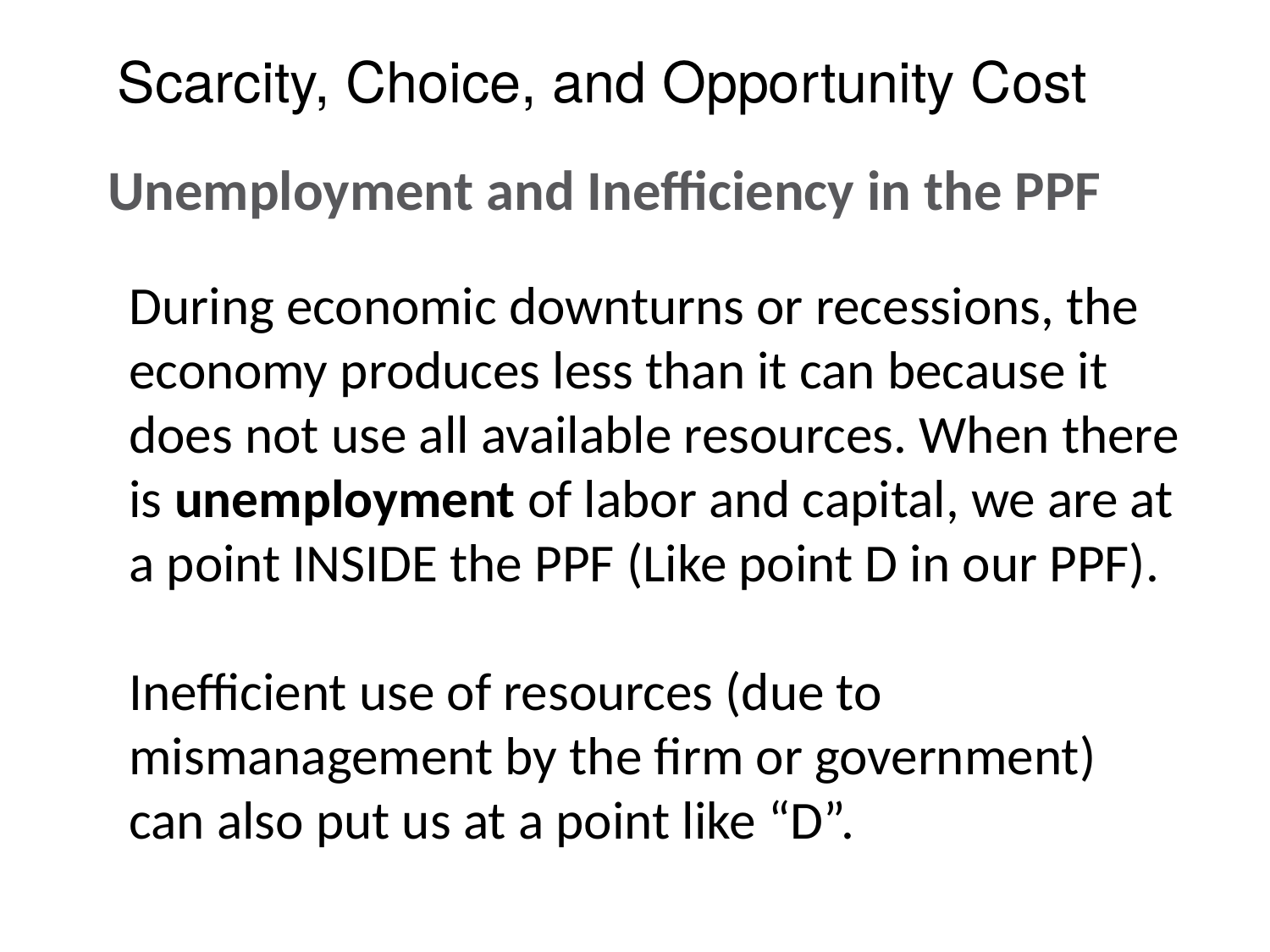

Scarcity, Choice, and Opportunity Cost
Unemployment and Inefficiency in the PPF
During economic downturns or recessions, the economy produces less than it can because it does not use all available resources. When there is unemployment of labor and capital, we are at a point INSIDE the PPF (Like point D in our PPF).

Inefficient use of resources (due to mismanagement by the firm or government) can also put us at a point like “D”.